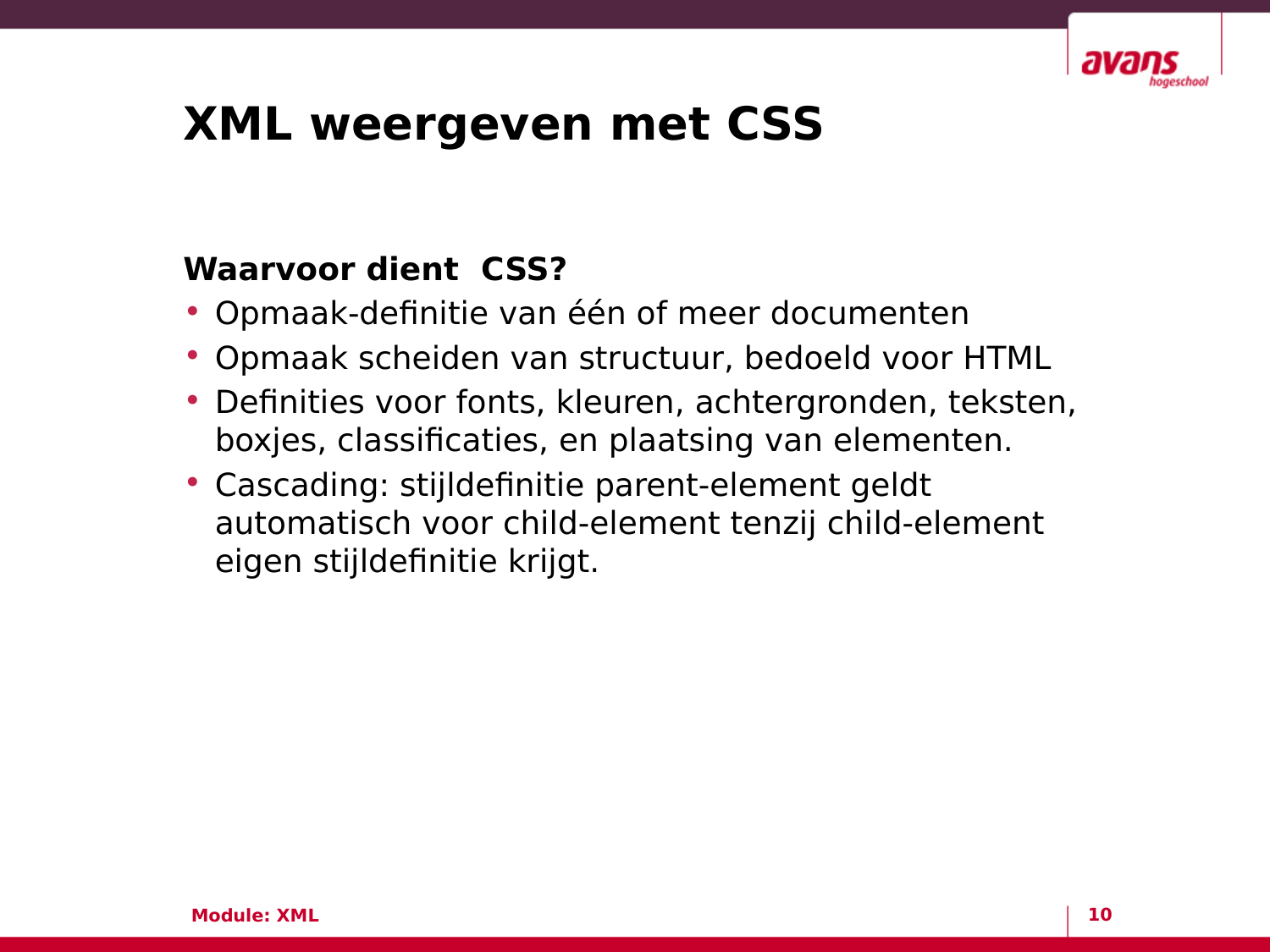

# XML weergeven met CSS
Waarvoor dient  CSS?
Opmaak-definitie van één of meer documenten
Opmaak scheiden van structuur, bedoeld voor HTML
Definities voor fonts, kleuren, achtergronden, teksten, boxjes, classificaties, en plaatsing van elementen.
Cascading: stijldefinitie parent-element geldt automatisch voor child-element tenzij child-element eigen stijldefinitie krijgt.
10